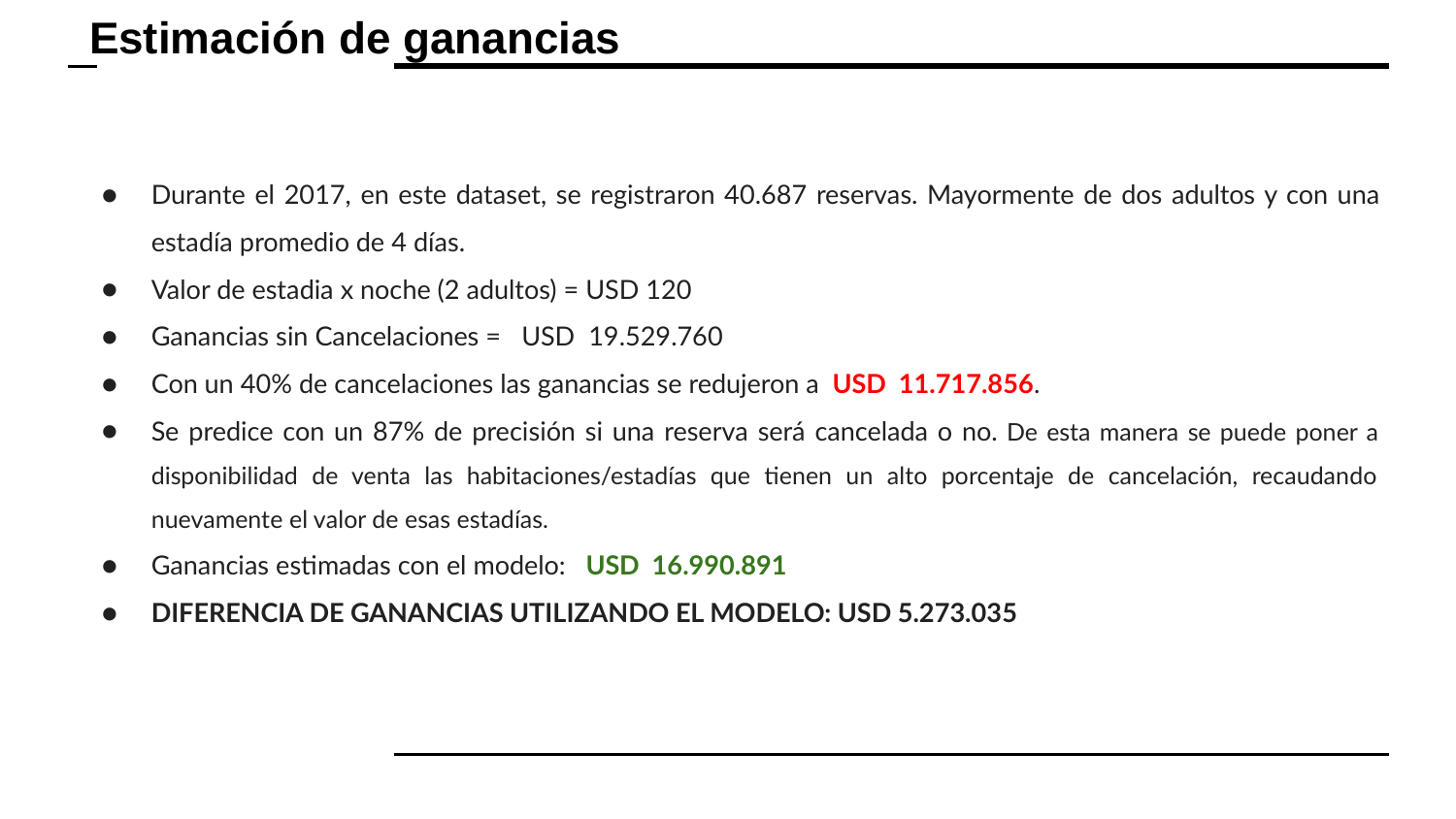

# Estimación de ganancias

Durante el 2017, en este dataset, se registraron 40.687 reservas. Mayormente de dos adultos y con una estadía promedio de 4 días.
Valor de estadia x noche (2 adultos) = USD 120
Ganancias sin Cancelaciones =   USD  19.529.760
Con un 40% de cancelaciones las ganancias se redujeron a  USD  11.717.856.
Se predice con un 87% de precisión si una reserva será cancelada o no. De esta manera se puede poner a disponibilidad de venta las habitaciones/estadías que tienen un alto porcentaje de cancelación, recaudando nuevamente el valor de esas estadías.
Ganancias estimadas con el modelo:   USD  16.990.891
DIFERENCIA DE GANANCIAS UTILIZANDO EL MODELO: USD 5.273.035